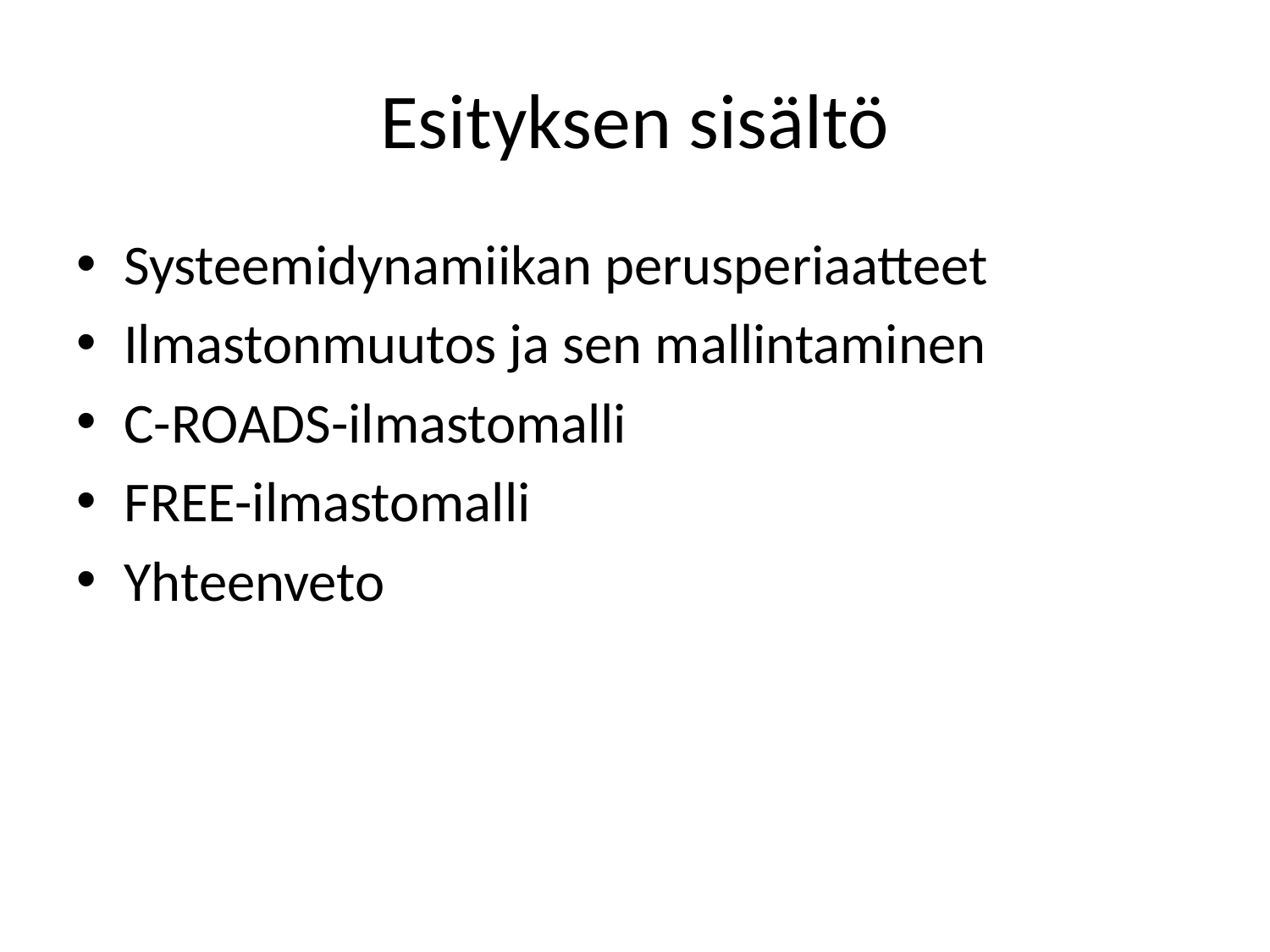

# Esityksen sisältö
Systeemidynamiikan perusperiaatteet
Ilmastonmuutos ja sen mallintaminen
C-ROADS-ilmastomalli
FREE-ilmastomalli
Yhteenveto